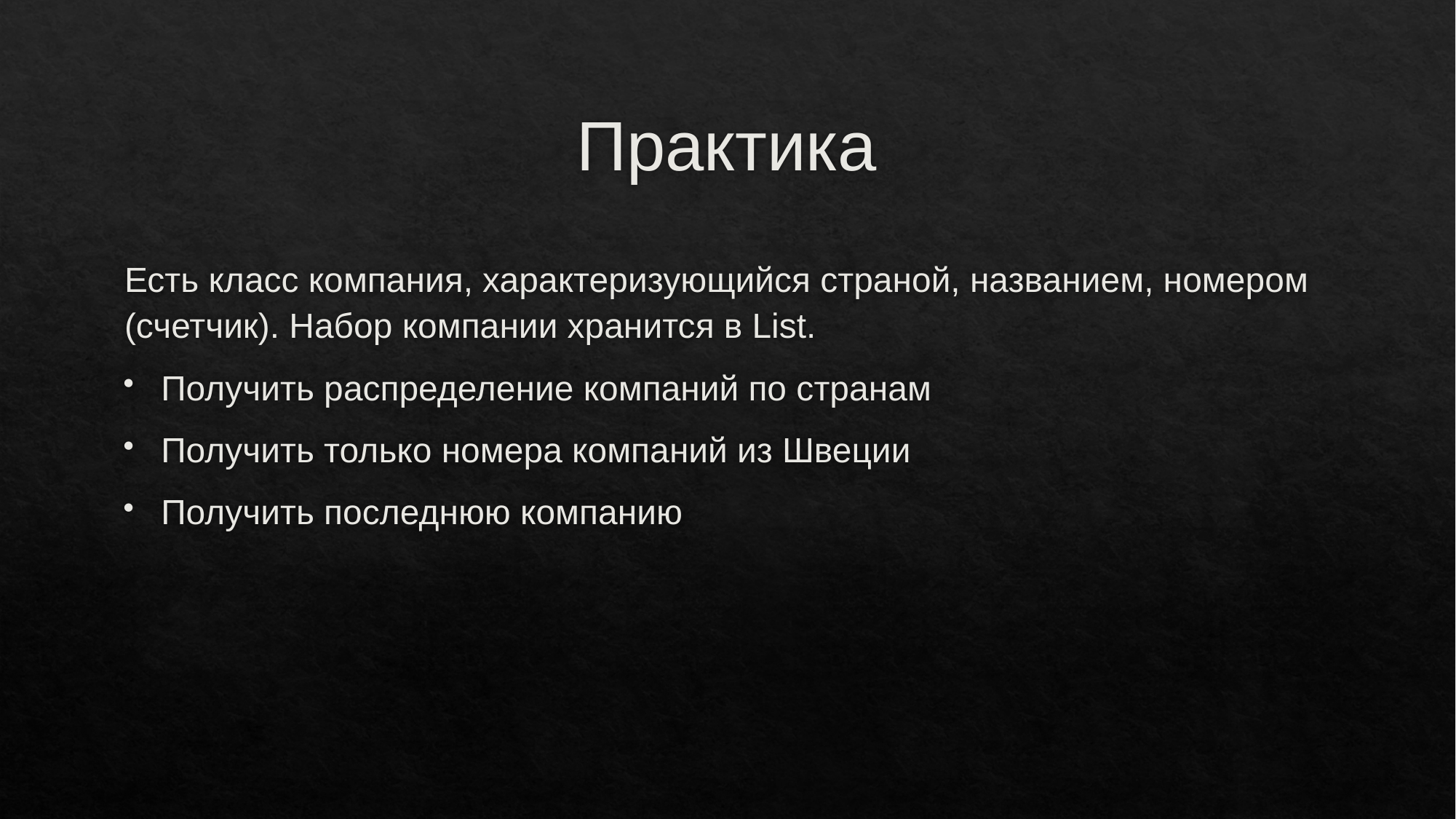

# Практика
Есть класс компания, характеризующийся страной, названием, номером (счетчик). Набор компании хранится в List.
Получить распределение компаний по странам
Получить только номера компаний из Швеции
Получить последнюю компанию